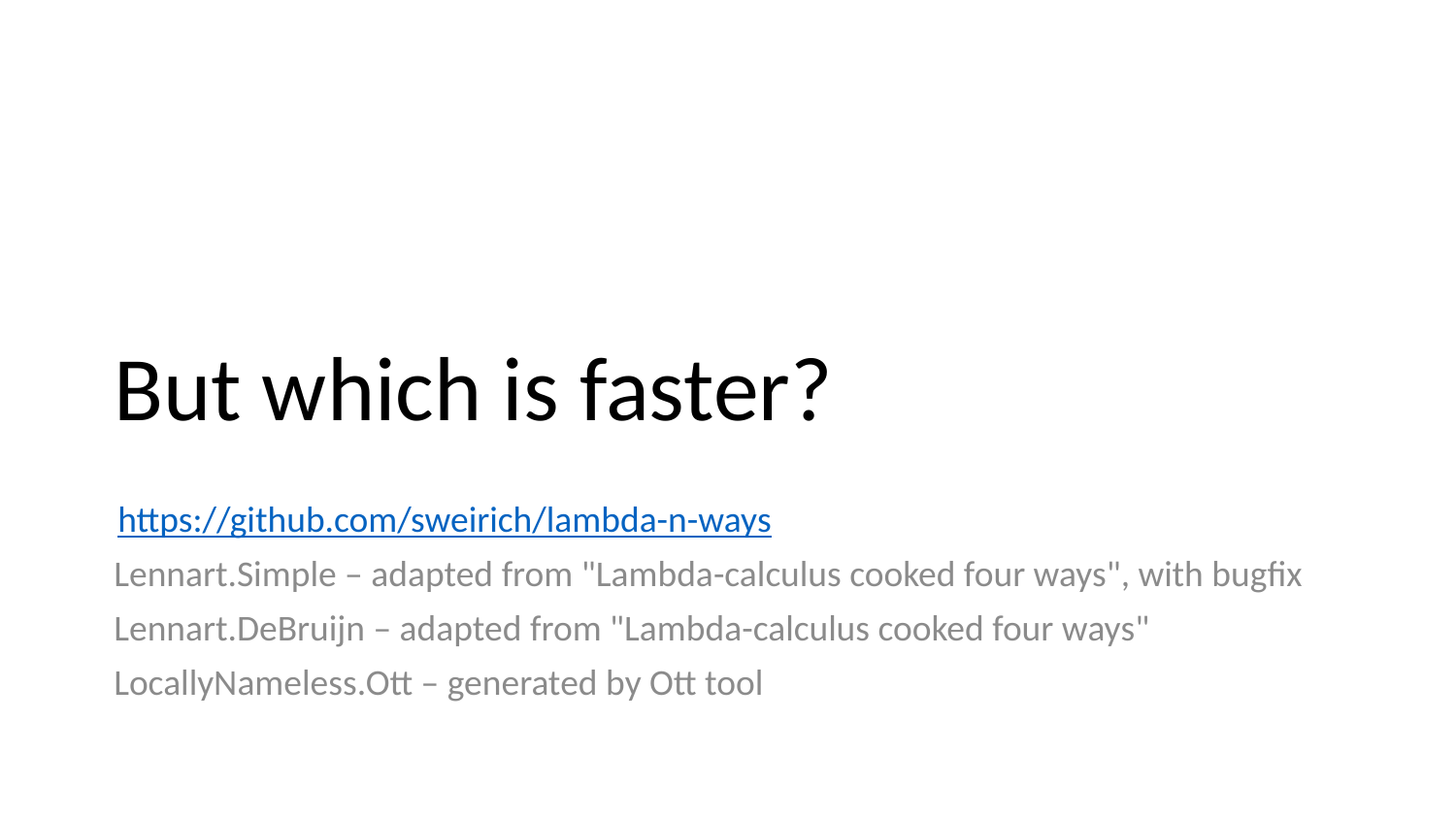

# But which is faster?
https://github.com/sweirich/lambda-n-ways
Lennart.Simple – adapted from "Lambda-calculus cooked four ways", with bugfix
Lennart.DeBruijn – adapted from "Lambda-calculus cooked four ways"
LocallyNameless.Ott – generated by Ott tool